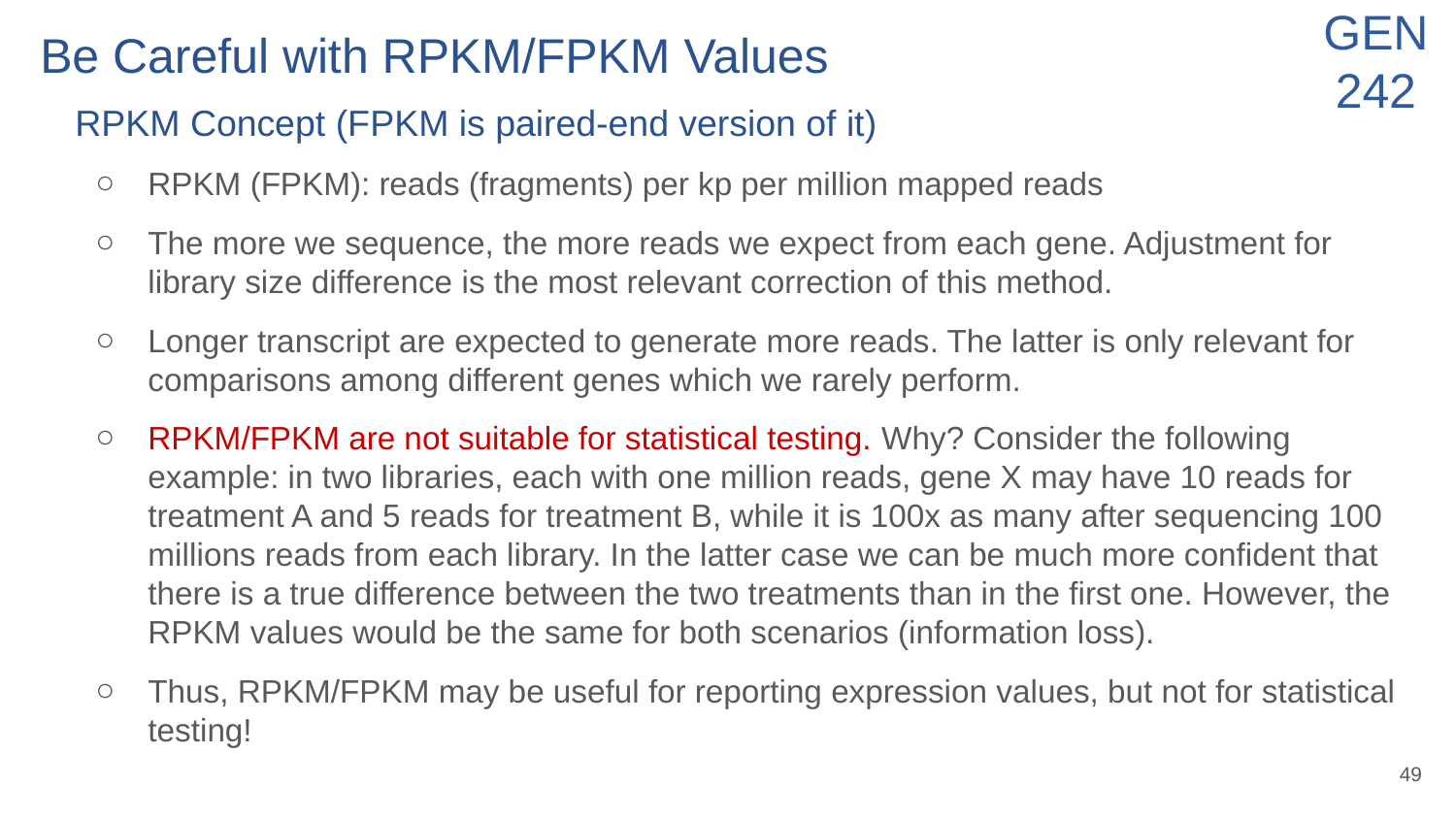

# Be Careful with RPKM/FPKM Values
RPKM Concept (FPKM is paired-end version of it)
RPKM (FPKM): reads (fragments) per kp per million mapped reads
The more we sequence, the more reads we expect from each gene. Adjustment for library size difference is the most relevant correction of this method.
Longer transcript are expected to generate more reads. The latter is only relevant for comparisons among different genes which we rarely perform.
RPKM/FPKM are not suitable for statistical testing. Why? Consider the following example: in two libraries, each with one million reads, gene X may have 10 reads for treatment A and 5 reads for treatment B, while it is 100x as many after sequencing 100 millions reads from each library. In the latter case we can be much more confident that there is a true difference between the two treatments than in the first one. However, the RPKM values would be the same for both scenarios (information loss).
Thus, RPKM/FPKM may be useful for reporting expression values, but not for statistical testing!
49